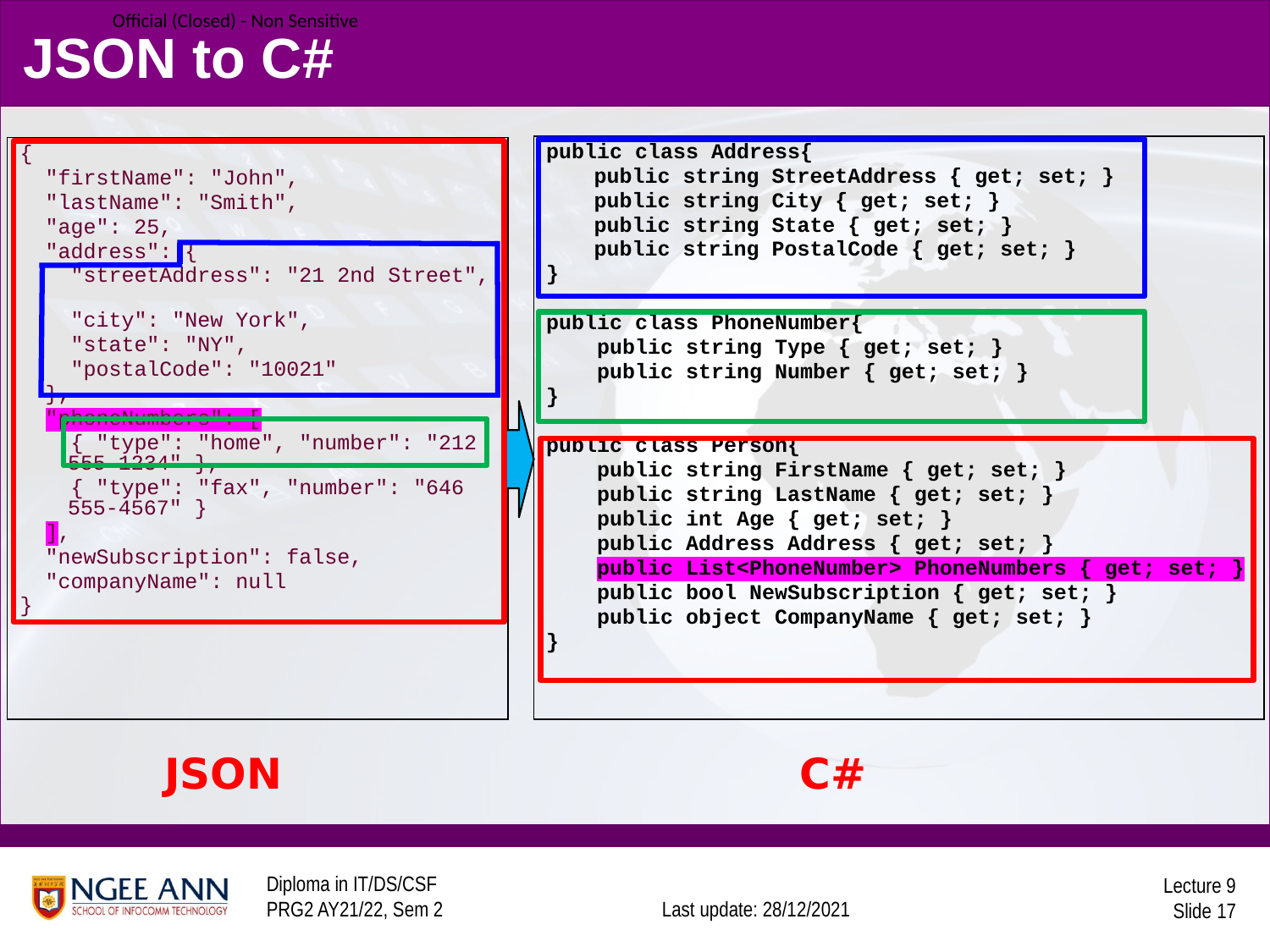

# JSON to C#
public class Address{
	public string StreetAddress { get; set; }
	public string City { get; set; }
	public string State { get; set; }
	public string PostalCode { get; set; }
}

public class PhoneNumber{
    public string Type { get; set; }
    public string Number { get; set; }
}

public class Person{
    public string FirstName { get; set; }
    public string LastName { get; set; }
    public int Age { get; set; }
    public Address Address { get; set; }
    public List<PhoneNumber> PhoneNumbers { get; set; }
    public bool NewSubscription { get; set; }
    public object CompanyName { get; set; }
}
{
  "firstName": "John",
  "lastName": "Smith",
  "age": 25,
  "address": {
    "streetAddress": "21 2nd Street",
    "city": "New York",
    "state": "NY",
    "postalCode": "10021"
  },
  "phoneNumbers": [
    { "type": "home", "number": "212 555-1234" },
    { "type": "fax", "number": "646 555-4567" }
  ],
  "newSubscription": false,
  "companyName": null
}

JSON 				C#